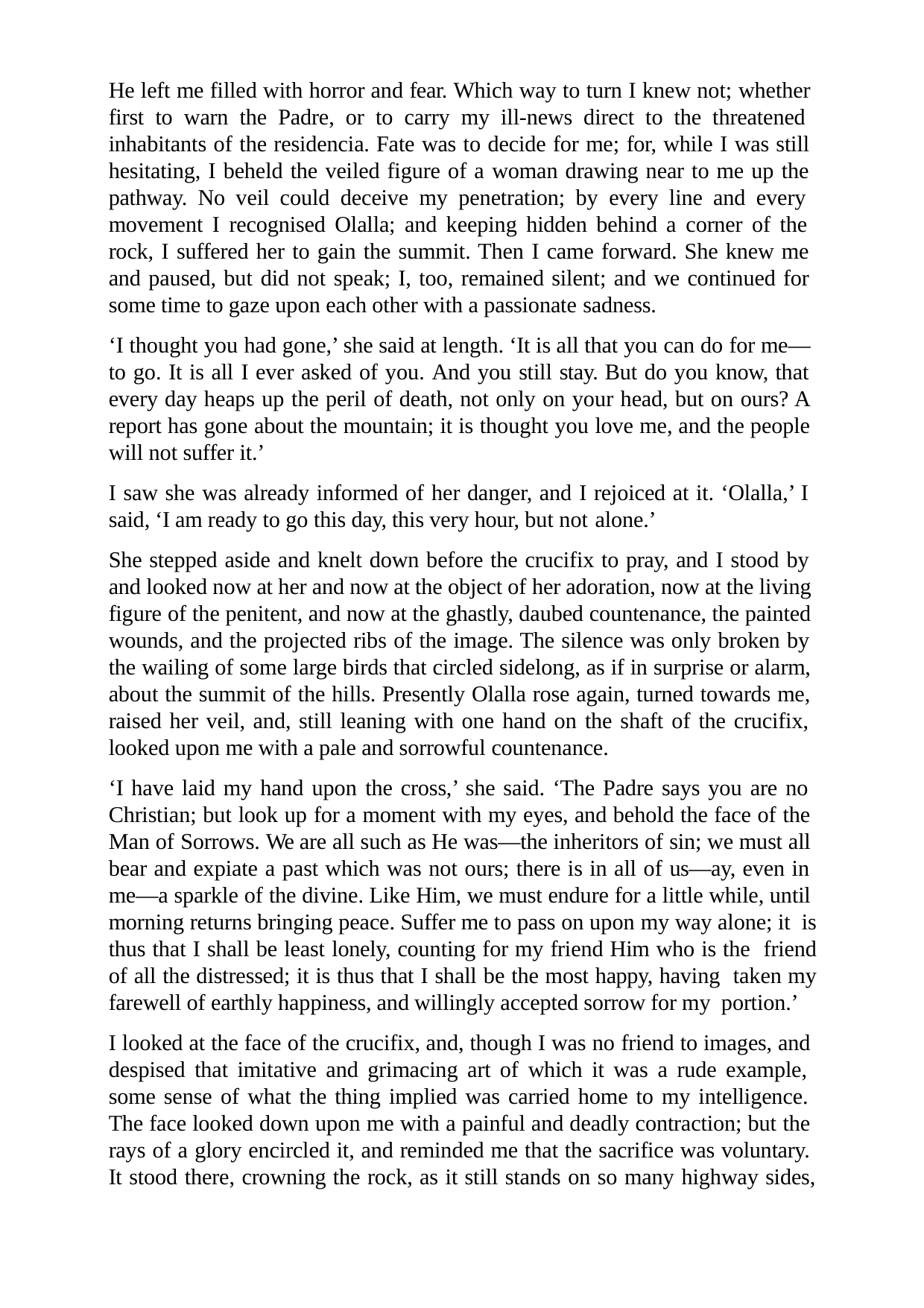

He left me filled with horror and fear. Which way to turn I knew not; whether  first to warn the Padre, or to carry my ill-news direct to the threatened  inhabitants of the residencia. Fate was to decide for me; for, while I was still  hesitating, I beheld the veiled figure of a woman drawing near to me up the  pathway. No veil could deceive my penetration; by every line and every  movement I recognised Olalla; and keeping hidden behind a corner of the  rock, I suffered her to gain the summit. Then I came forward. She knew me  and paused, but did not speak; I, too, remained silent; and we continued for  some time to gaze upon each other with a passionate sadness.
‘I thought you had gone,’ she said at length. ‘It is all that you can do for me—  to go. It is all I ever asked of you. And you still stay. But do you know, that  every day heaps up the peril of death, not only on your head, but on ours? A  report has gone about the mountain; it is thought you love me, and the people  will not suffer it.’
I saw she was already informed of her danger, and I rejoiced at it. ‘Olalla,’ I  said, ‘I am ready to go this day, this very hour, but not alone.’
She stepped aside and knelt down before the crucifix to pray, and I stood by  and looked now at her and now at the object of her adoration, now at the living  figure of the penitent, and now at the ghastly, daubed countenance, the painted  wounds, and the projected ribs of the image. The silence was only broken by  the wailing of some large birds that circled sidelong, as if in surprise or alarm,  about the summit of the hills. Presently Olalla rose again, turned towards me,  raised her veil, and, still leaning with one hand on the shaft of the crucifix,  looked upon me with a pale and sorrowful countenance.
‘I have laid my hand upon the cross,’ she said. ‘The Padre says you are no  Christian; but look up for a moment with my eyes, and behold the face of the  Man of Sorrows. We are all such as He was—the inheritors of sin; we must all  bear and expiate a past which was not ours; there is in all of us—ay, even in  me—a sparkle of the divine. Like Him, we must endure for a little while, until  morning returns bringing peace. Suffer me to pass on upon my way alone; it  is thus that I shall be least lonely, counting for my friend Him who is the  friend of all the distressed; it is thus that I shall be the most happy, having  taken my farewell of earthly happiness, and willingly accepted sorrow for my  portion.’
I looked at the face of the crucifix, and, though I was no friend to images, and  despised that imitative and grimacing art of which it was a rude example,  some sense of what the thing implied was carried home to my intelligence.  The face looked down upon me with a painful and deadly contraction; but the  rays of a glory encircled it, and reminded me that the sacrifice was voluntary.  It stood there, crowning the rock, as it still stands on so many highway sides,